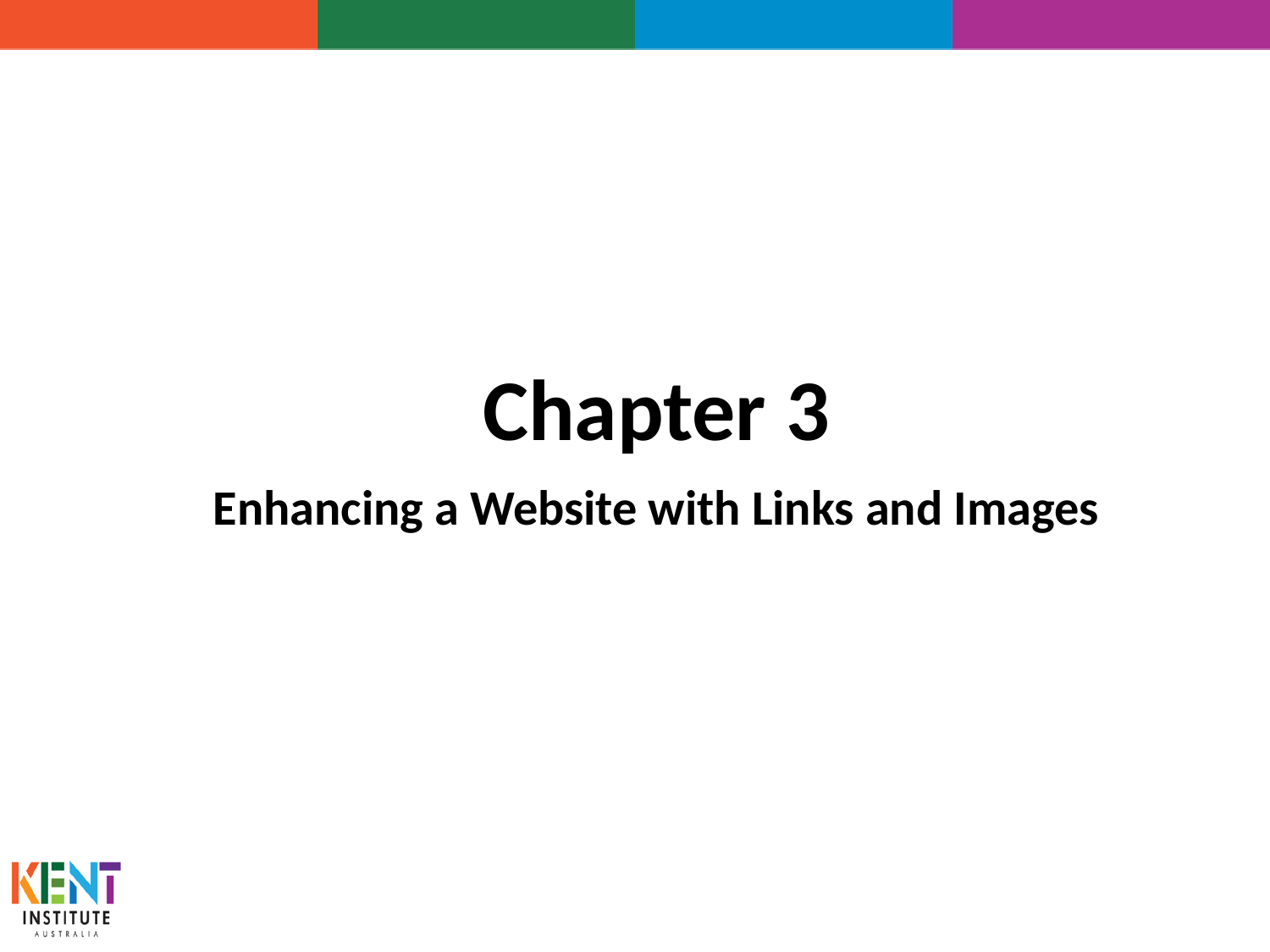

# Chapter 3
Enhancing a Website with Links and Images